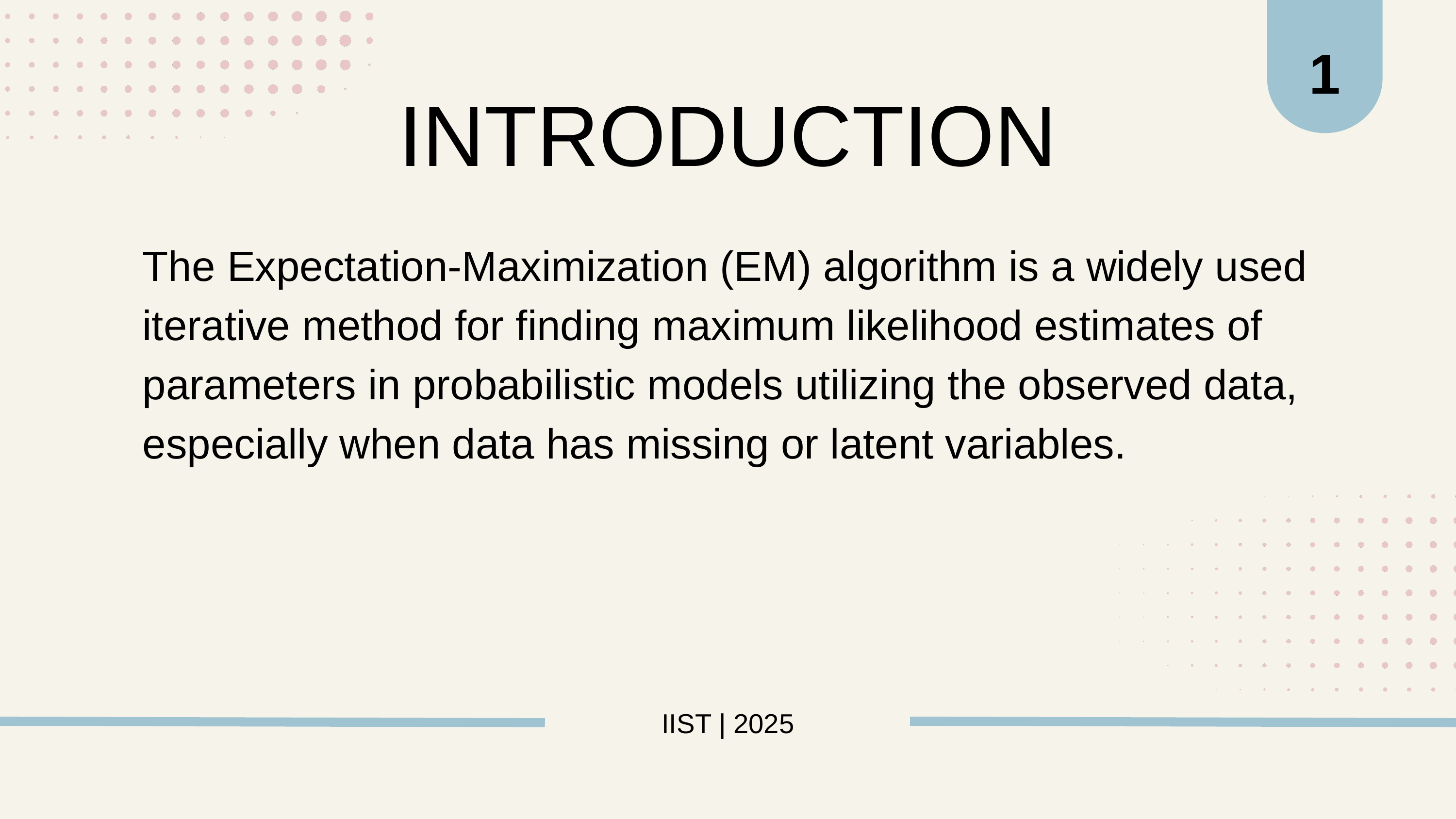

1

INTRODUCTION
The Expectation-Maximization (EM) algorithm is a widely used iterative method for finding maximum likelihood estimates of parameters in probabilistic models utilizing the observed data, especially when data has missing or latent variables.

IIST | 2025